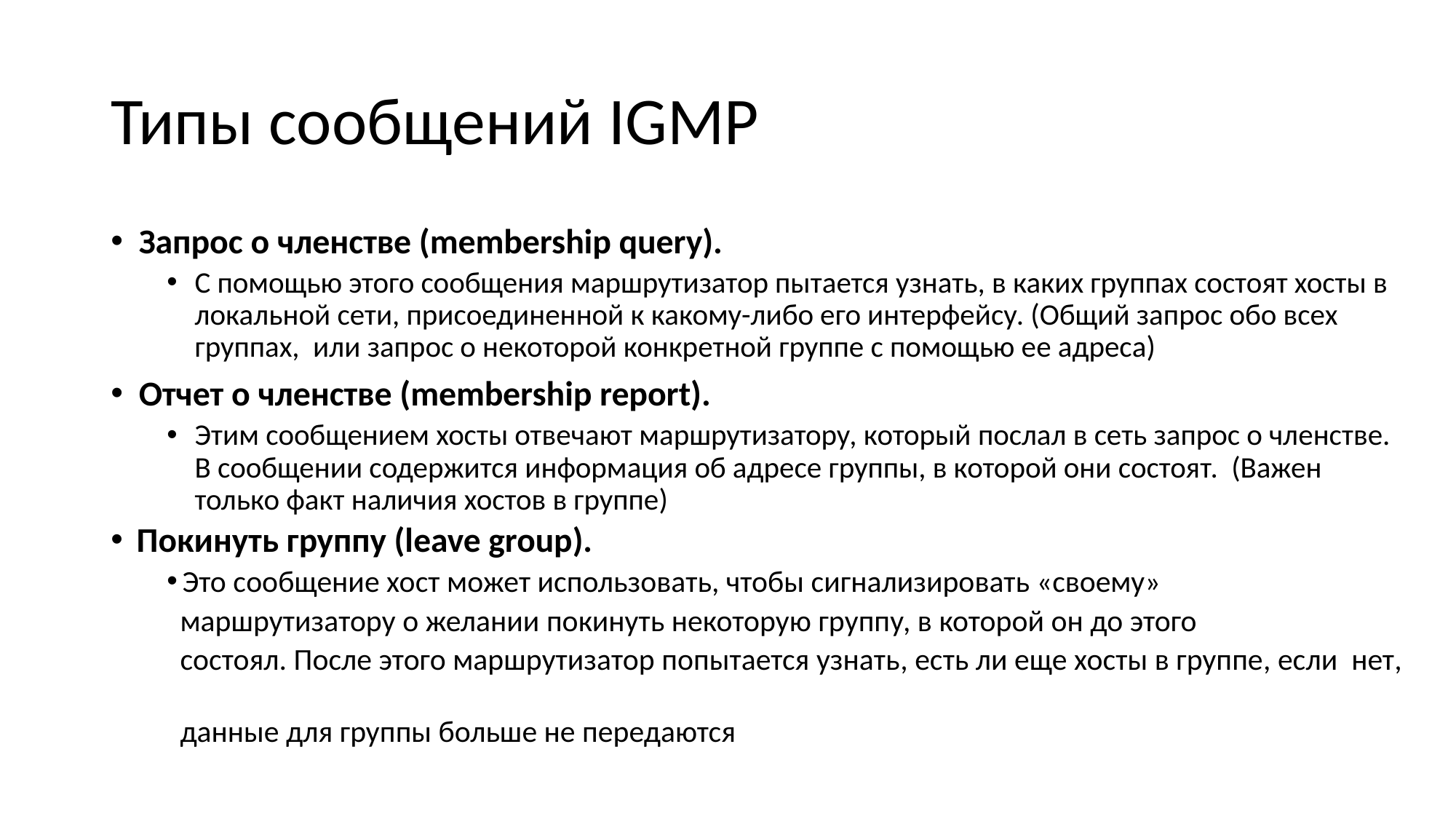

# Типы сообщений IGMP
Запрос о членстве (membership query).
С помощью этого сообщения маршрутизатор пытается узнать, в каких группах состоят хосты в локальной сети, присоединенной к какому-либо его интерфейсу. (Общий запрос обо всех группах,  или запрос о некоторой конкретной группе с помощью ее адреса)
Отчет о членстве (membership report).
Этим сообщением хосты отвечают маршрутизатору, который послал в сеть запрос о членстве. В сообщении содержится информация об адресе группы, в которой они состоят.  (Важен только факт наличия хостов в группе)
  Покинуть группу (leave group).
 Это сообщение хост может использовать, чтобы сигнализировать «своему»
          маршрутизатору о желании покинуть некоторую группу, в которой он до этого
          состоял. После этого маршрутизатор попытается узнать, есть ли еще хосты в группе, если  нет,
          данные для группы больше не передаются